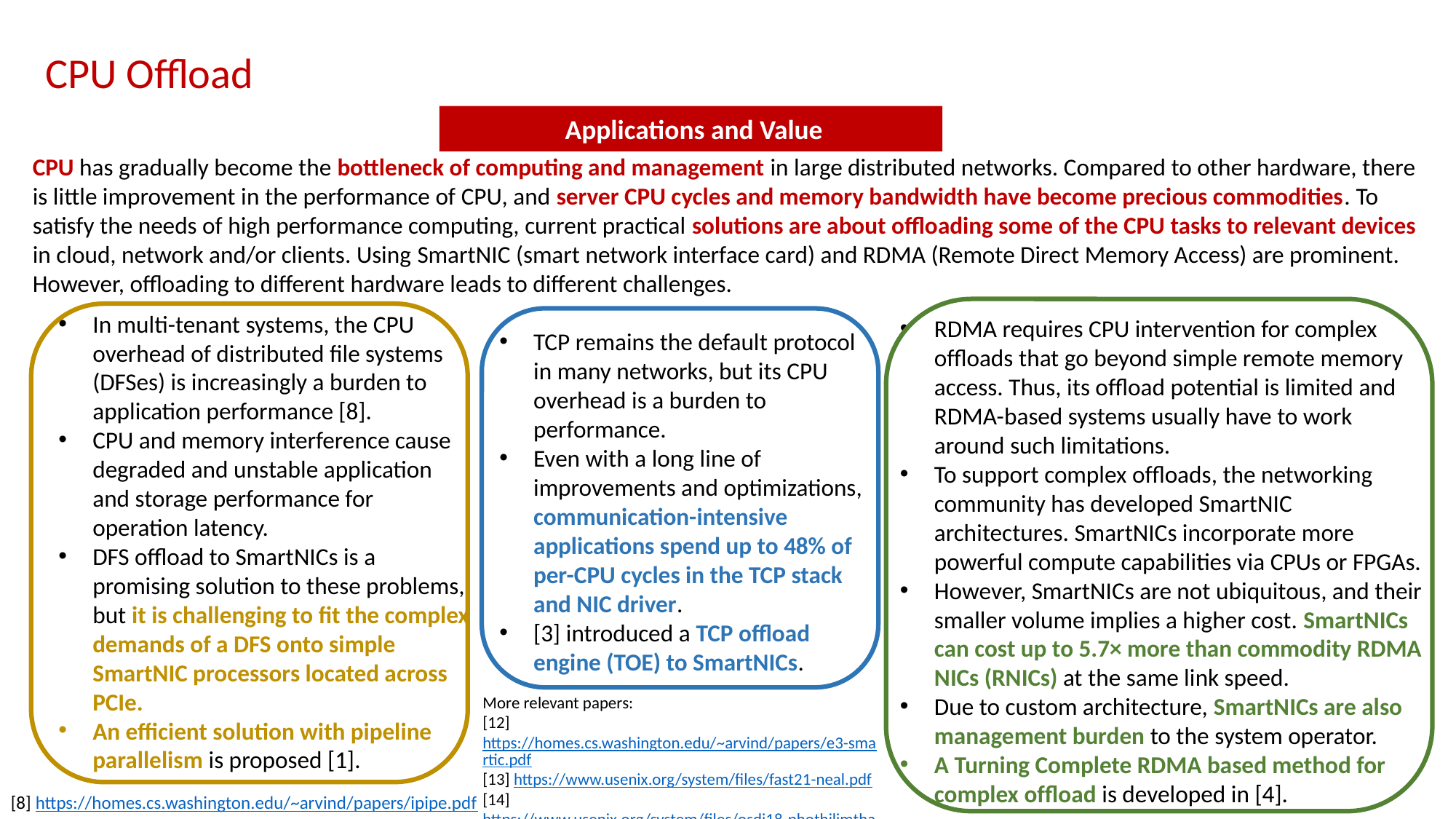

# CPU Offload
 Applications and Value
CPU has gradually become the bottleneck of computing and management in large distributed networks. Compared to other hardware, there is little improvement in the performance of CPU, and server CPU cycles and memory bandwidth have become precious commodities. To satisfy the needs of high performance computing, current practical solutions are about offloading some of the CPU tasks to relevant devices in cloud, network and/or clients. Using SmartNIC (smart network interface card) and RDMA (Remote Direct Memory Access) are prominent. However, offloading to different hardware leads to different challenges.

In multi-tenant systems, the CPU overhead of distributed file systems (DFSes) is increasingly a burden to application performance [8].
CPU and memory interference cause degraded and unstable application and storage performance for operation latency.
DFS offload to SmartNICs is a promising solution to these problems, but it is challenging to fit the complex demands of a DFS onto simple SmartNIC processors located across PCIe.
An efficient solution with pipeline parallelism is proposed [1].

RDMA requires CPU intervention for complex ofﬂoads that go beyond simple remote memory access. Thus, its ofﬂoad potential is limited and RDMA-based systems usually have to work around such limitations.
To support complex ofﬂoads, the networking community has developed SmartNIC architectures. SmartNICs incorporate more powerful compute capabilities via CPUs or FPGAs.
However, SmartNICs are not ubiquitous, and their smaller volume implies a higher cost. SmartNICs can cost up to 5.7× more than commodity RDMA NICs (RNICs) at the same link speed.
Due to custom architecture, SmartNICs are also management burden to the system operator.
A Turning Complete RDMA based method for complex ofﬂoad is developed in [4].

TCP remains the default protocol in many networks, but its CPU overhead is a burden to performance.
Even with a long line of improvements and optimizations, communication-intensive applications spend up to 48% of per-CPU cycles in the TCP stack and NIC driver.
[3] introduced a TCP offload engine (TOE) to SmartNICs.
More relevant papers:
[12]https://homes.cs.washington.edu/~arvind/papers/e3-smartic.pdf
[13] https://www.usenix.org/system/files/fast21-neal.pdf
[14] https://www.usenix.org/system/files/osdi18-phothilimthana.pdf
[8] https://homes.cs.washington.edu/~arvind/papers/ipipe.pdf